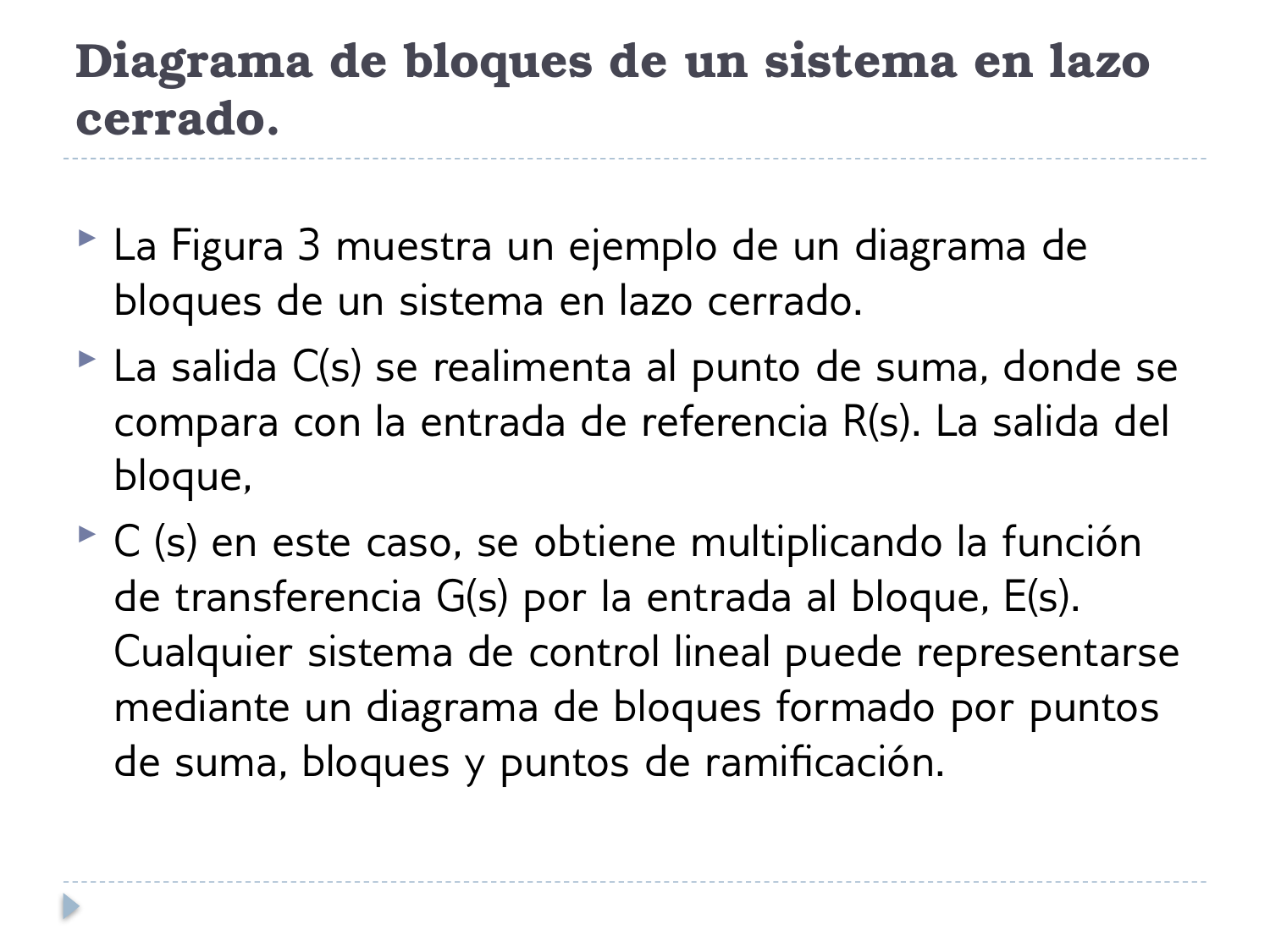

# Diagrama de bloques de un sistema en lazo cerrado.
La Figura 3 muestra un ejemplo de un diagrama de bloques de un sistema en lazo cerrado.
La salida C(s) se realimenta al punto de suma, donde se compara con la entrada de referencia R(s). La salida del bloque,
C (s) en este caso, se obtiene multiplicando la función de transferencia G(s) por la entrada al bloque, E(s). Cualquier sistema de control lineal puede representarse mediante un diagrama de bloques formado por puntos de suma, bloques y puntos de ramificación.